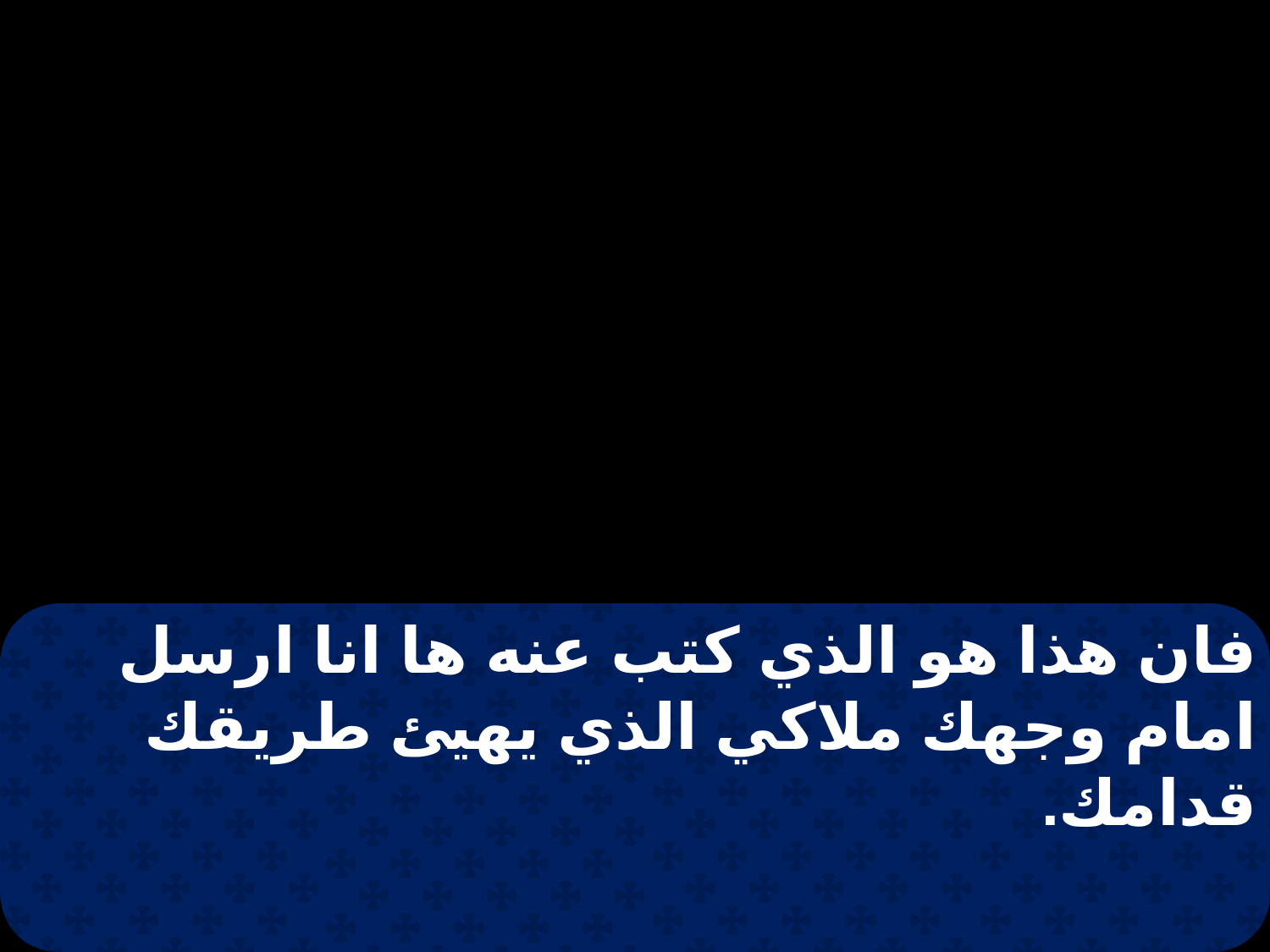

فان هذا هو الذي كتب عنه ها انا ارسل امام وجهك ملاكي الذي يهيئ طريقك قدامك.